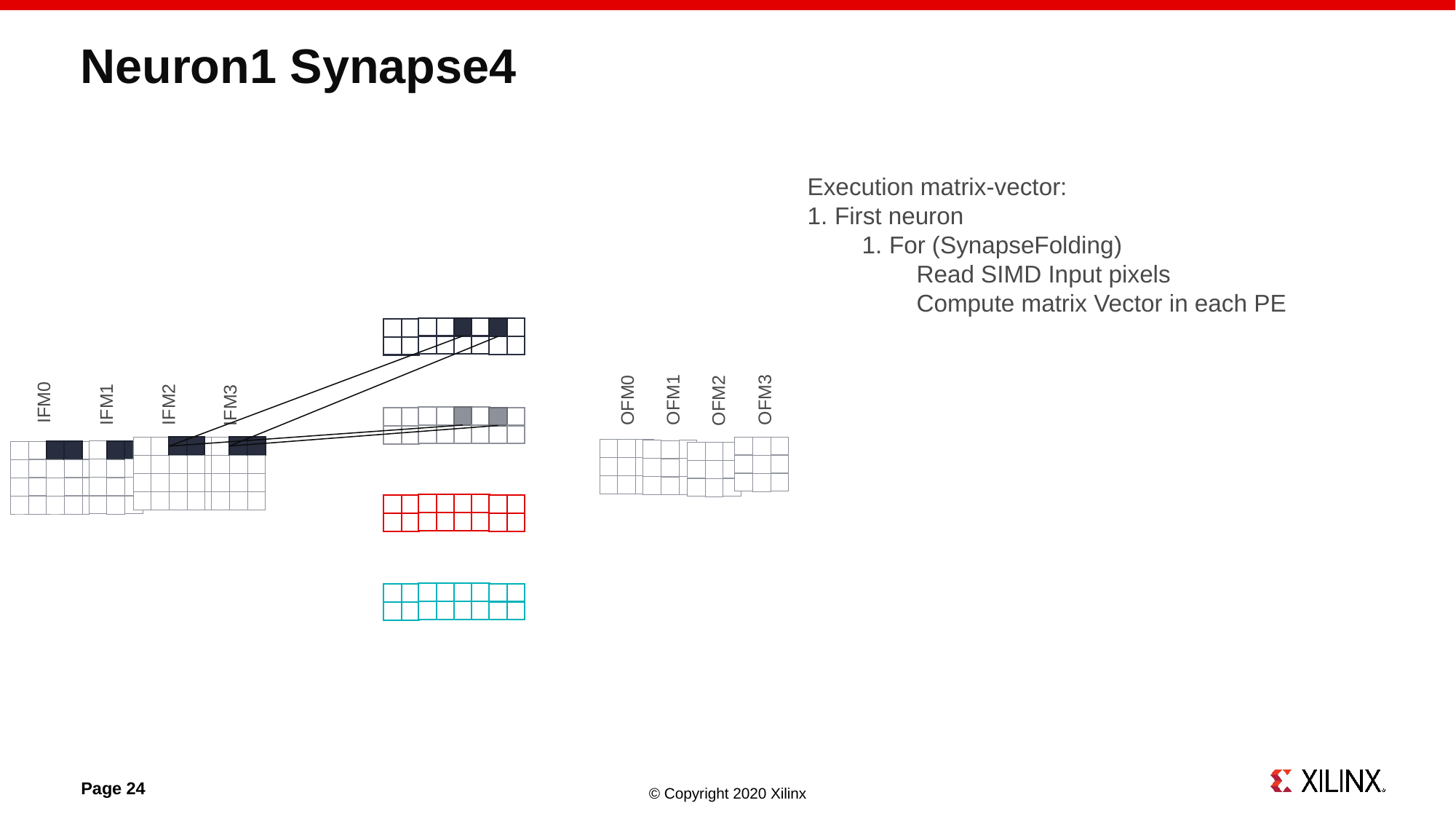

# Neuron1 Synapse4
Execution matrix-vector:
First neuron
For (SynapseFolding)
Read SIMD Input pixels
Compute matrix Vector in each PE

OFM3
OFM1
OFM0
OFM2
IFM0
IFM1
IFM2
IFM3

Page 24